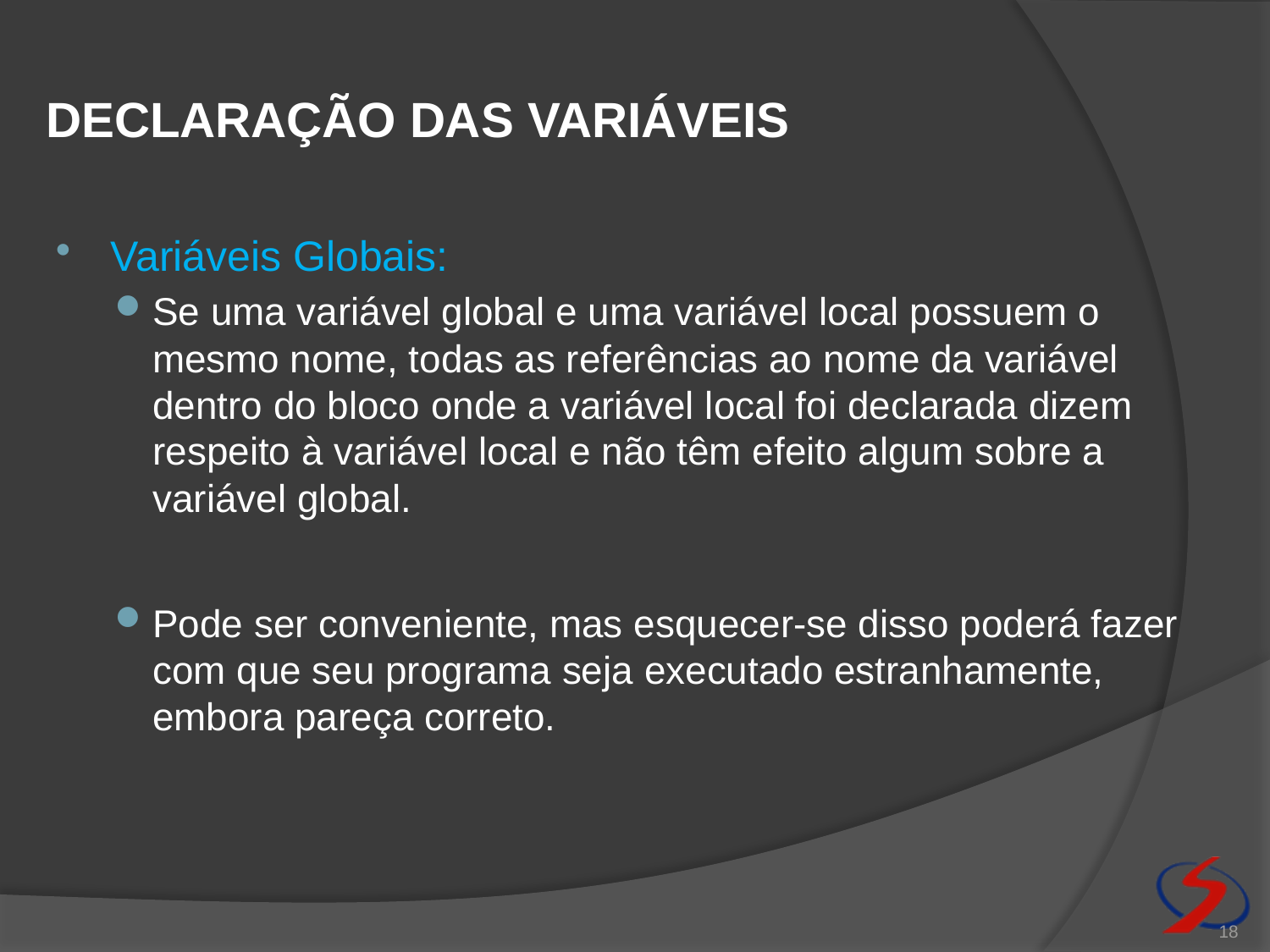

# Declaração das variáveis
Variáveis Globais:
Se uma variável global e uma variável local possuem o mesmo nome, todas as referências ao nome da variável dentro do bloco onde a variável local foi declarada dizem respeito à variável local e não têm efeito algum sobre a variável global.

Pode ser conveniente, mas esquecer-se disso poderá fazer com que seu programa seja executado estranhamente, embora pareça correto.
18